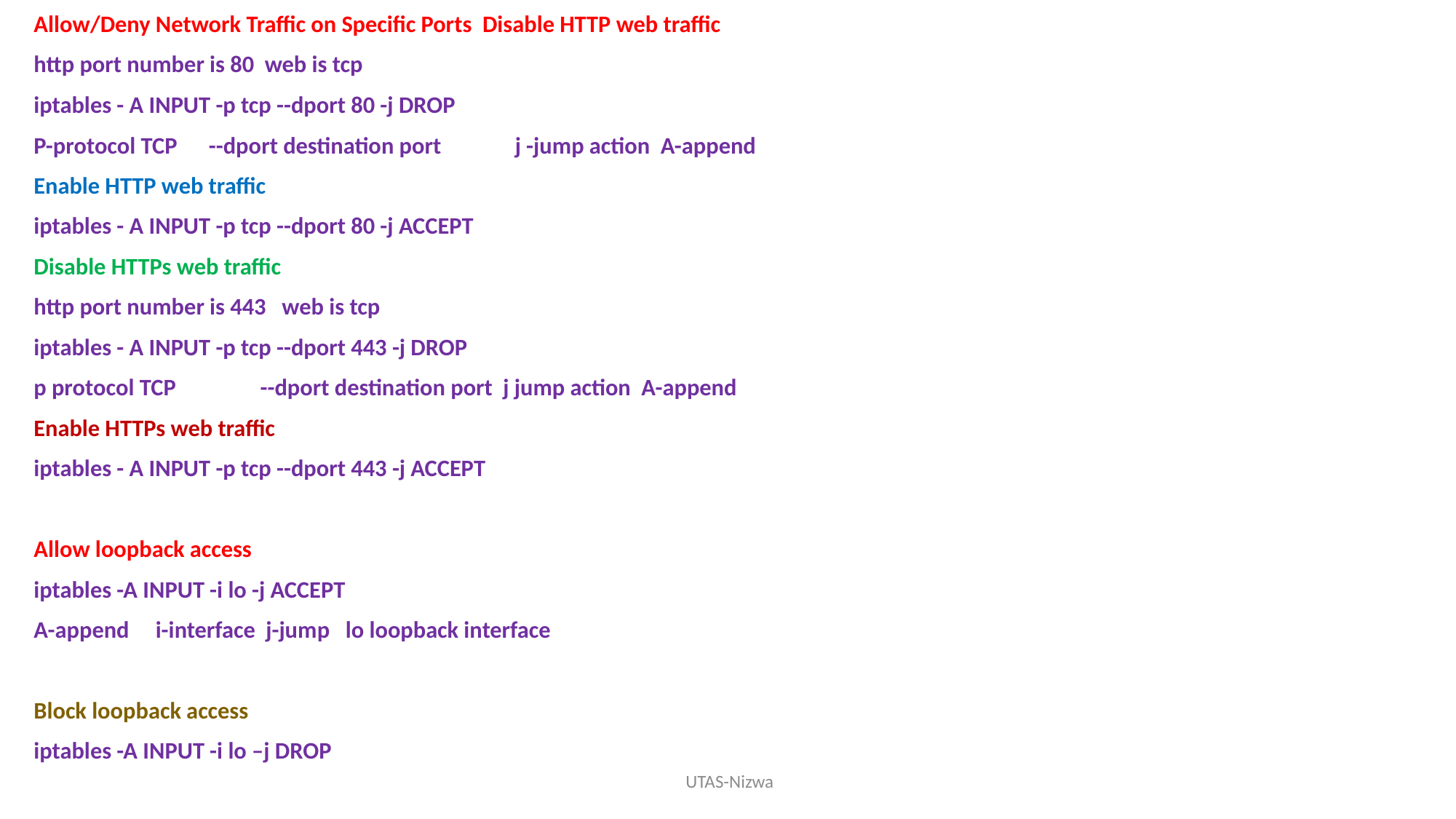

Allow/Deny Network Traffic on Specific Ports  Disable HTTP web traffic
http port number is 80  web is tcp
iptables - A INPUT -p tcp --dport 80 -j DROP
P-protocol TCP      --dport destination port              j -jump action  A-append
Enable HTTP web traffic
iptables - A INPUT -p tcp --dport 80 -j ACCEPT
Disable HTTPs web traffic
http port number is 443   web is tcp
iptables - A INPUT -p tcp --dport 443 -j DROP
p protocol TCP                --dport destination port  j jump action  A-append
Enable HTTPs web traffic
iptables - A INPUT -p tcp --dport 443 -j ACCEPT

Allow loopback access
iptables -A INPUT -i lo -j ACCEPT
A-append     i-interface  j-jump   lo loopback interface

Block loopback access
iptables -A INPUT -i lo –j DROP

 UTAS-Nizwa